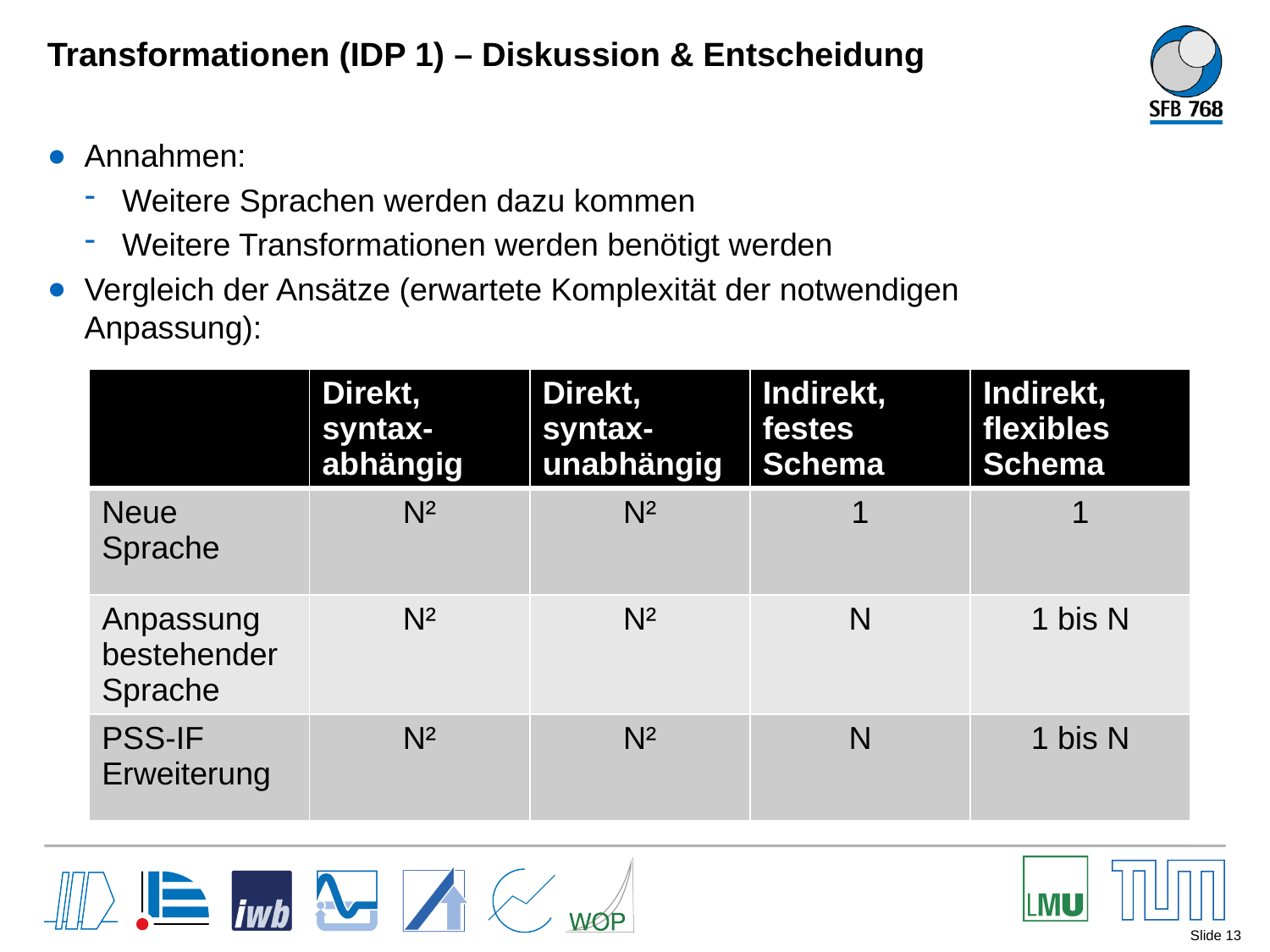

# Transformationen (IDP 1) – Diskussion & Entscheidung
Annahmen:
Weitere Sprachen werden dazu kommen
Weitere Transformationen werden benötigt werden
Vergleich der Ansätze (erwartete Komplexität der notwendigen Anpassung):
|  | Direkt, syntax-abhängig | Direkt, syntax-unabhängig | Indirekt, festes Schema | Indirekt, flexibles Schema |
| --- | --- | --- | --- | --- |
| Neue Sprache | N² | N² | 1 | 1 |
| Anpassung bestehender Sprache | N² | N² | N | 1 bis N |
| PSS-IF Erweiterung | N² | N² | N | 1 bis N |